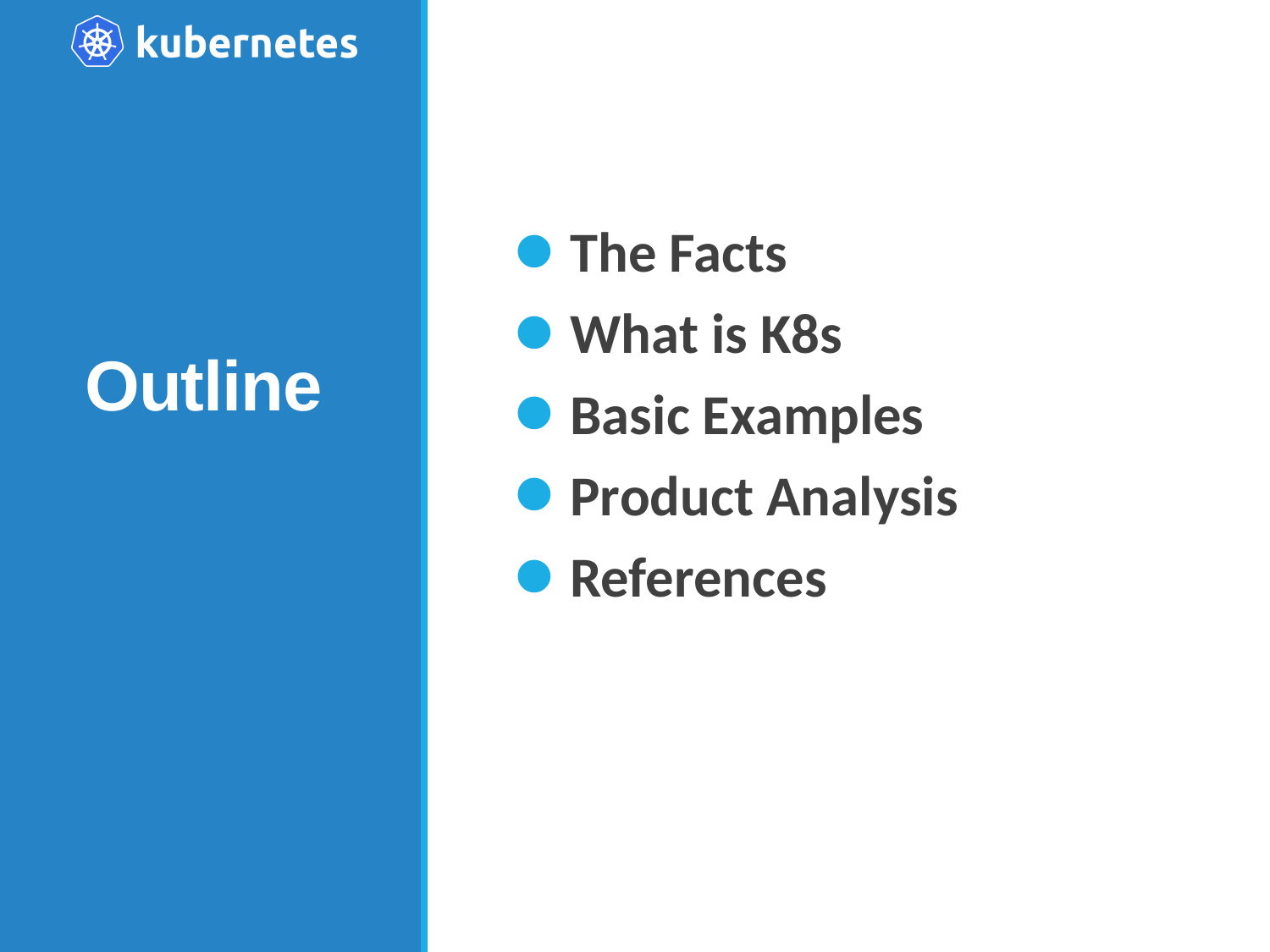

The Facts
What is K8s
Basic Examples
Product Analysis
References

# Outline